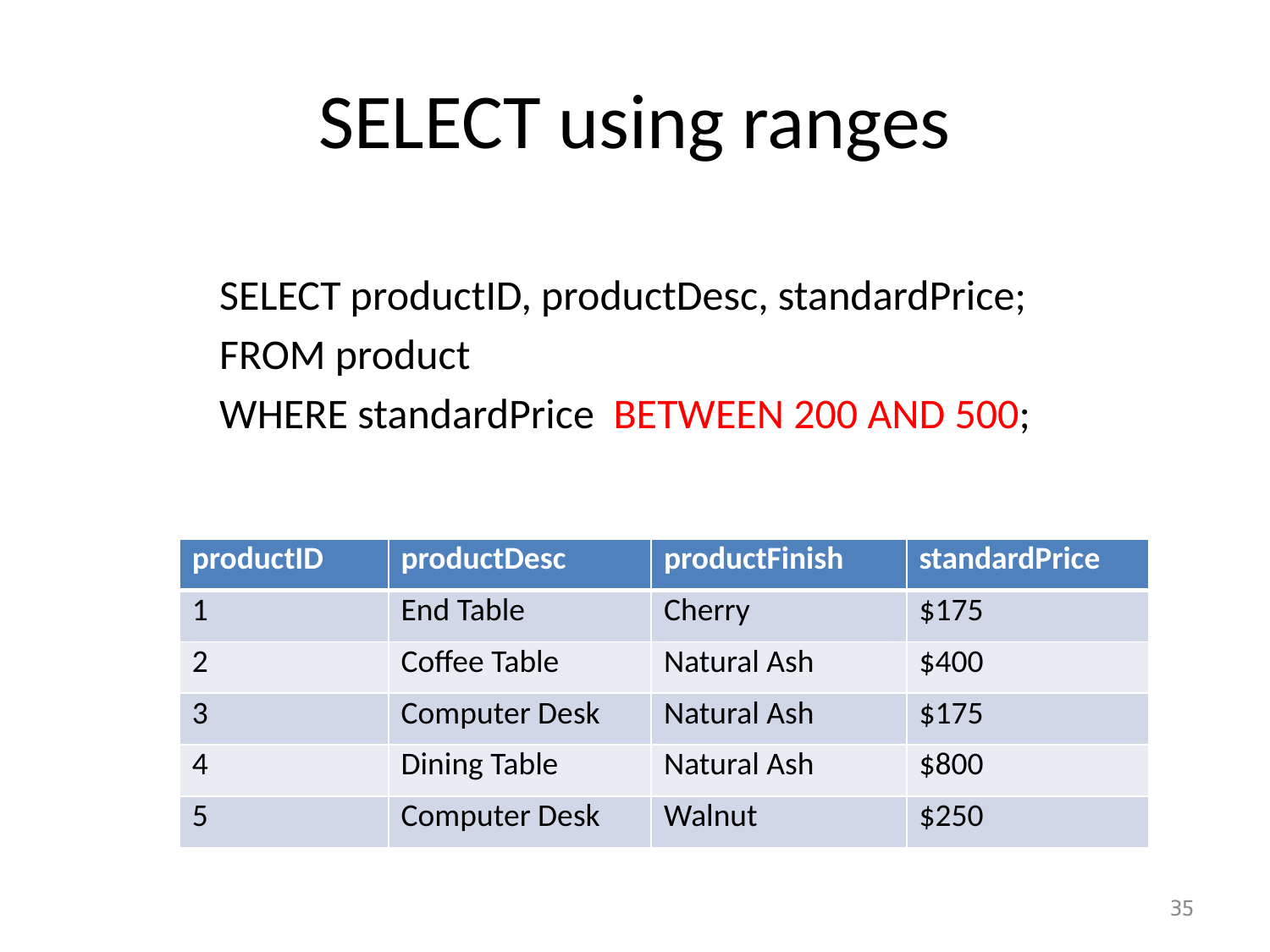

# SELECT using ranges
SELECT productID, productDesc, standardPrice;
FROM product
WHERE standardPrice  BETWEEN 200 AND 500;

| productID | productDesc | productFinish | standardPrice |
| --- | --- | --- | --- |
| 1 | End Table | Cherry | $175 |
| 2 | Coffee Table | Natural Ash | $400 |
| 3 | Computer Desk | Natural Ash | $175 |
| 4 | Dining Table | Natural Ash | $800 |
| 5 | Computer Desk | Walnut | $250 |
35